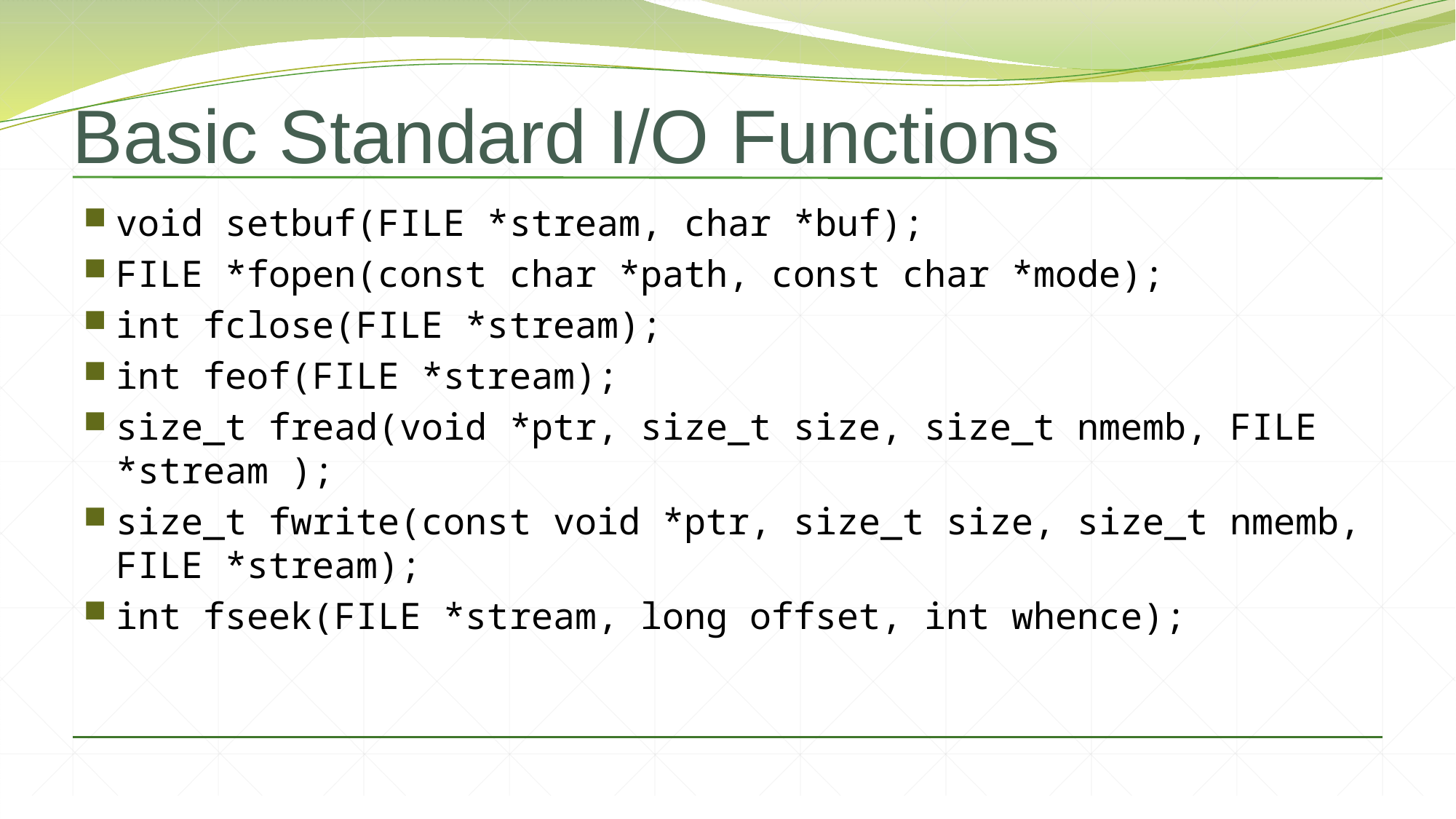

# Basic Standard I/O Functions
void setbuf(FILE *stream, char *buf);
FILE *fopen(const char *path, const char *mode);
int fclose(FILE *stream);
int feof(FILE *stream);
size_t fread(void *ptr, size_t size, size_t nmemb, FILE *stream );
size_t fwrite(const void *ptr, size_t size, size_t nmemb, FILE *stream);
int fseek(FILE *stream, long offset, int whence);